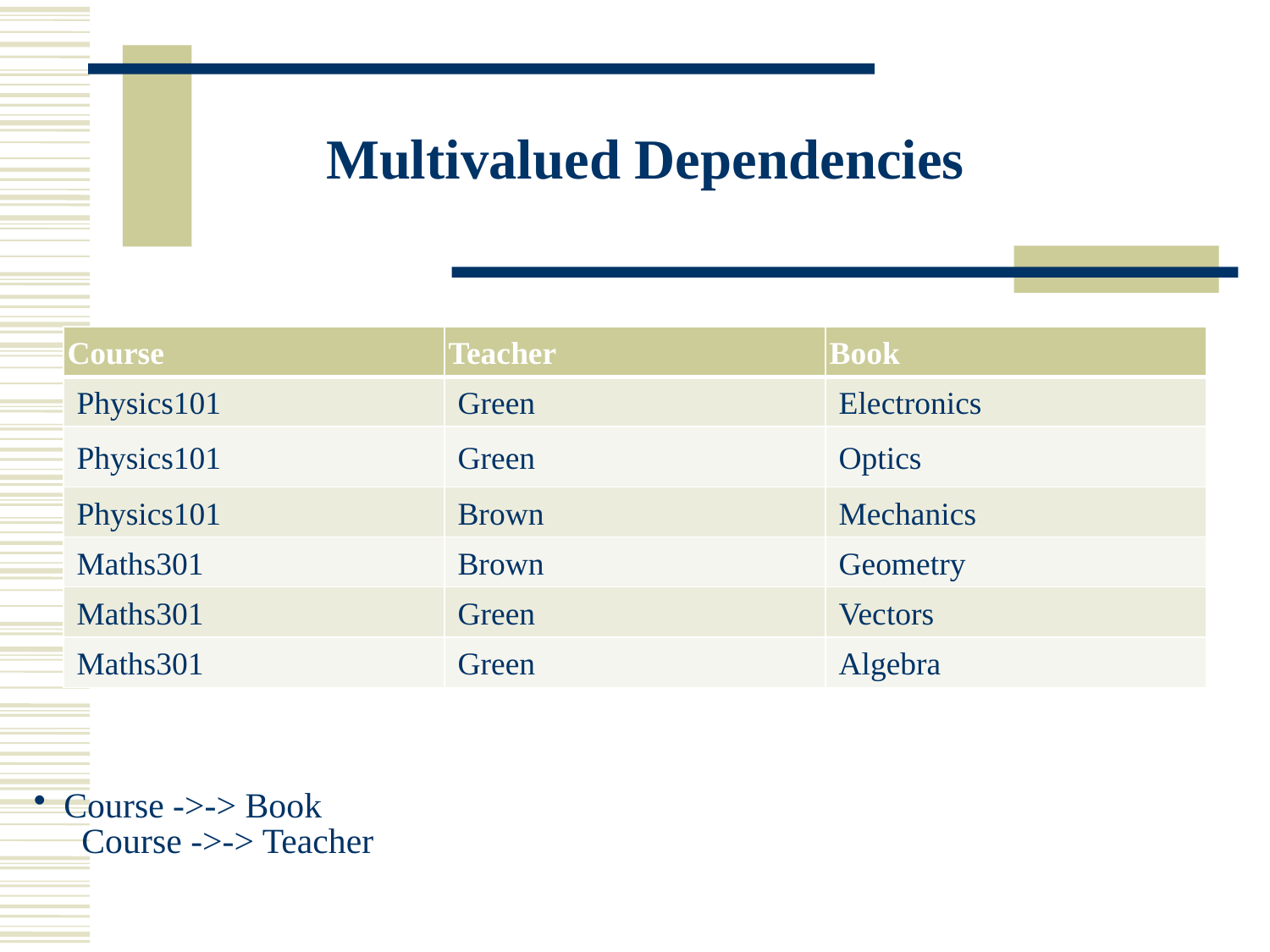

Multivalued Dependencies
| Course | Teacher | Book |
| --- | --- | --- |
| Physics101 | Green | Electronics |
| Physics101 | Green | Optics |
| Physics101 | Brown | Mechanics |
| Maths301 | Brown | Geometry |
| Maths301 | Green | Vectors |
| Maths301 | Green | Algebra |
# Course ->-> Book Course ->-> Teacher